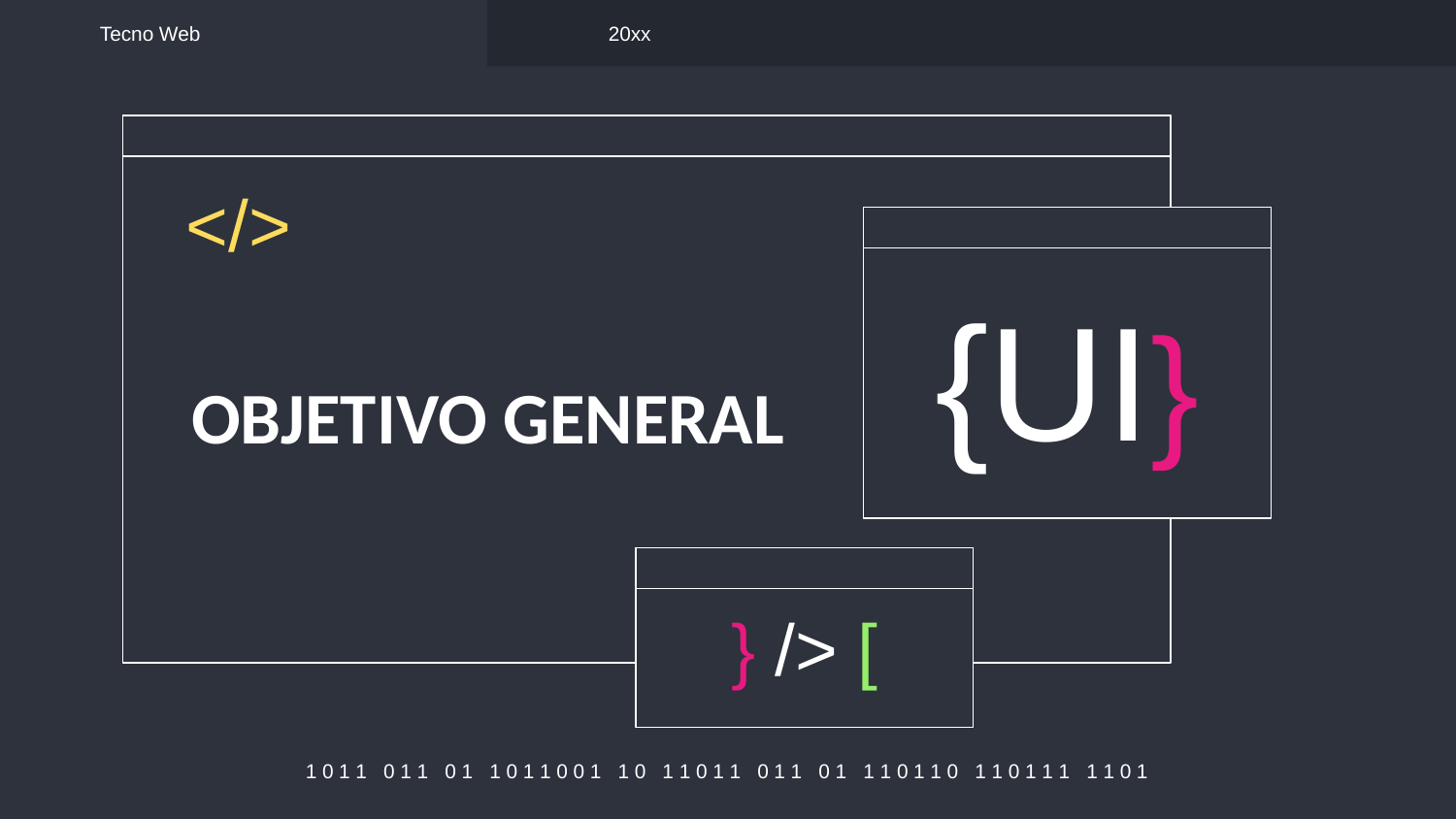

Tecno Web
20xx

</>

{UI}
# OBJETIVO GENERAL

} /> [